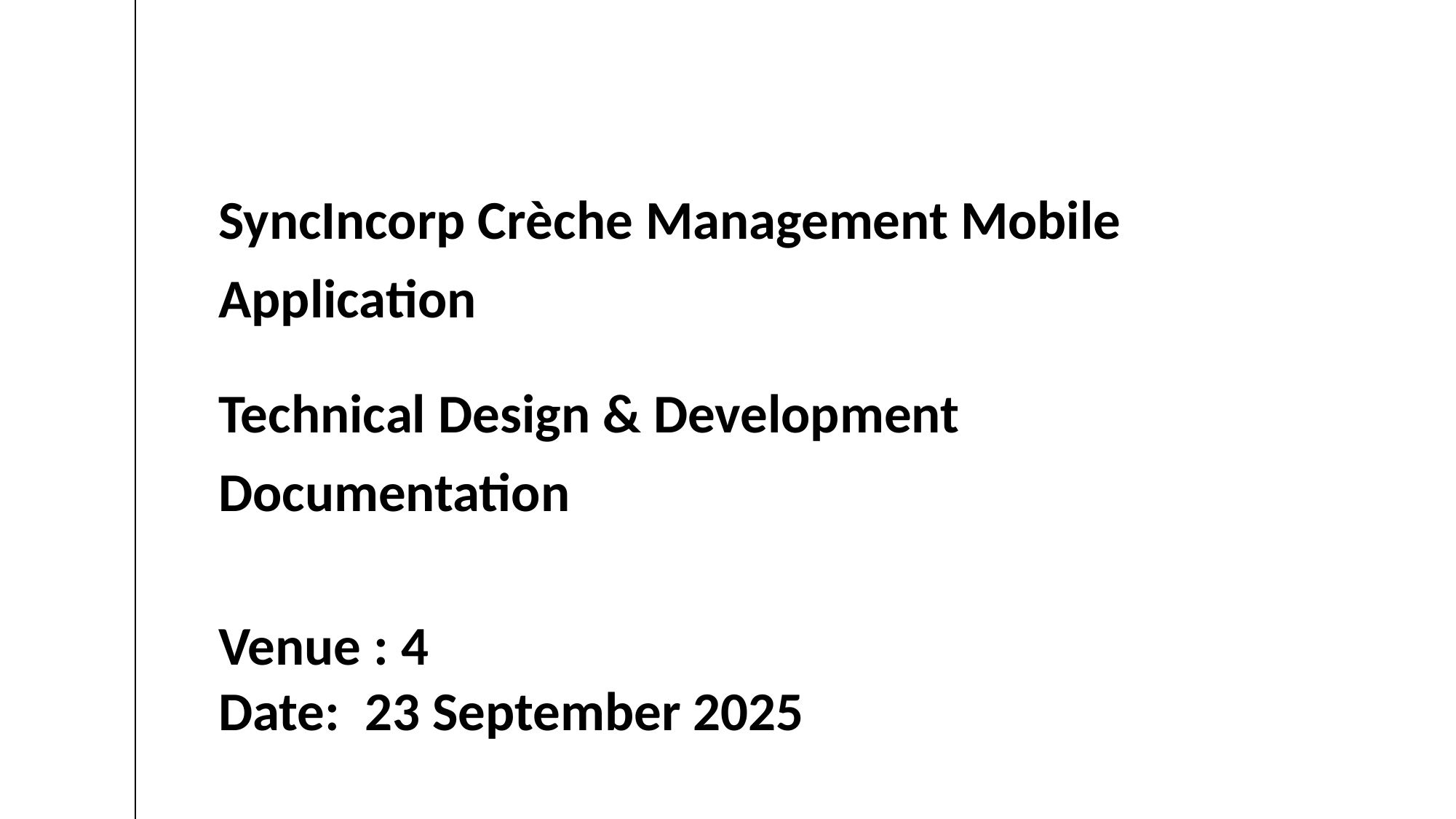

SyncIncorp Crèche Management Mobile Application
Technical Design & Development Documentation
Venue : 4
Date:  23 September 2025